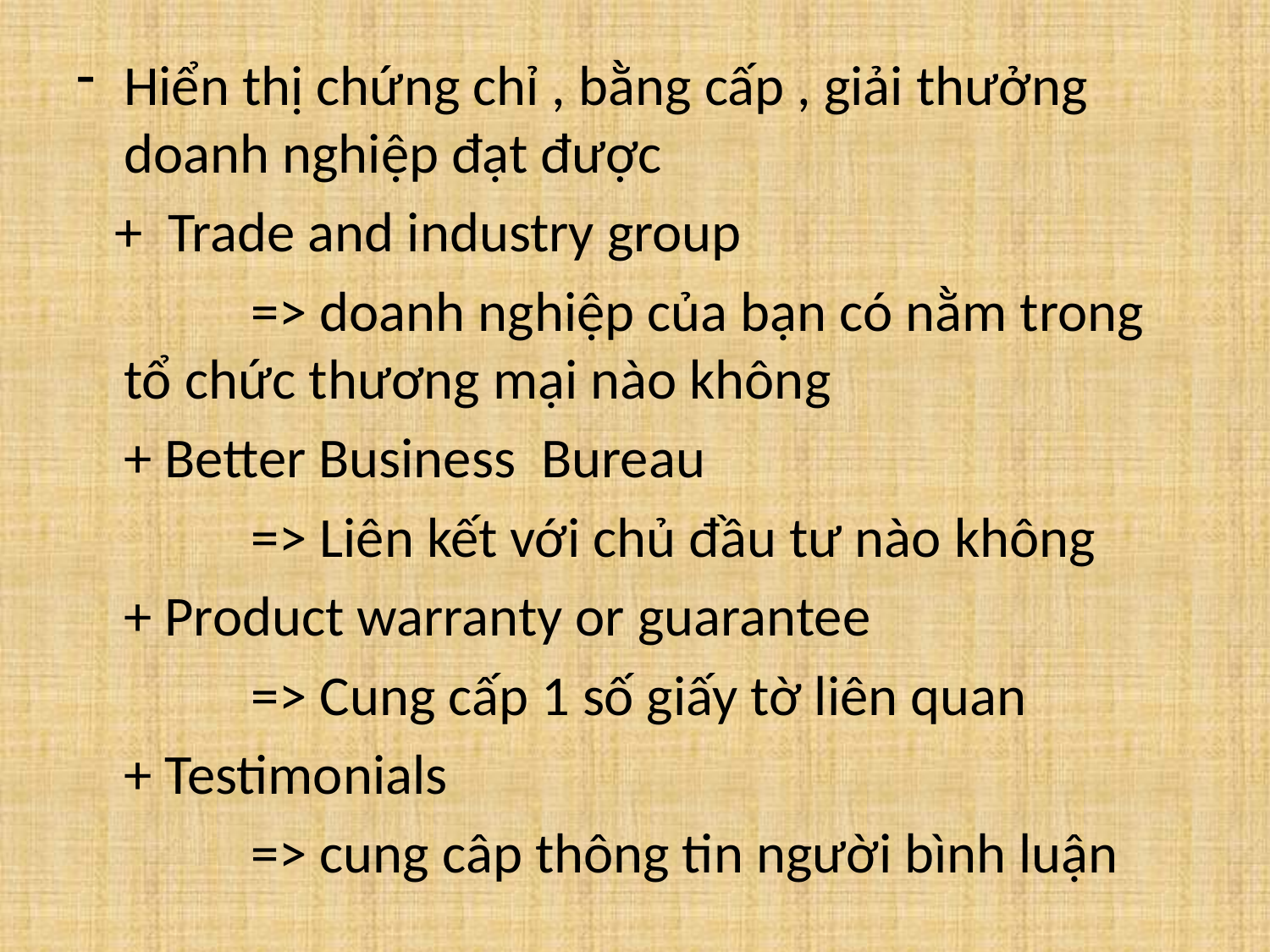

Hiển thị chứng chỉ , bằng cấp , giải thưởng doanh nghiệp đạt được
   +  Trade and industry group
		=> doanh nghiệp của bạn có nằm trong tổ chức thương mại nào không
	+ Better Business  Bureau
		=> Liên kết với chủ đầu tư nào không
	+ Product warranty or guarantee
		=> Cung cấp 1 số giấy tờ liên quan
	+ Testimonials
		=> cung câp thông tin người bình luận